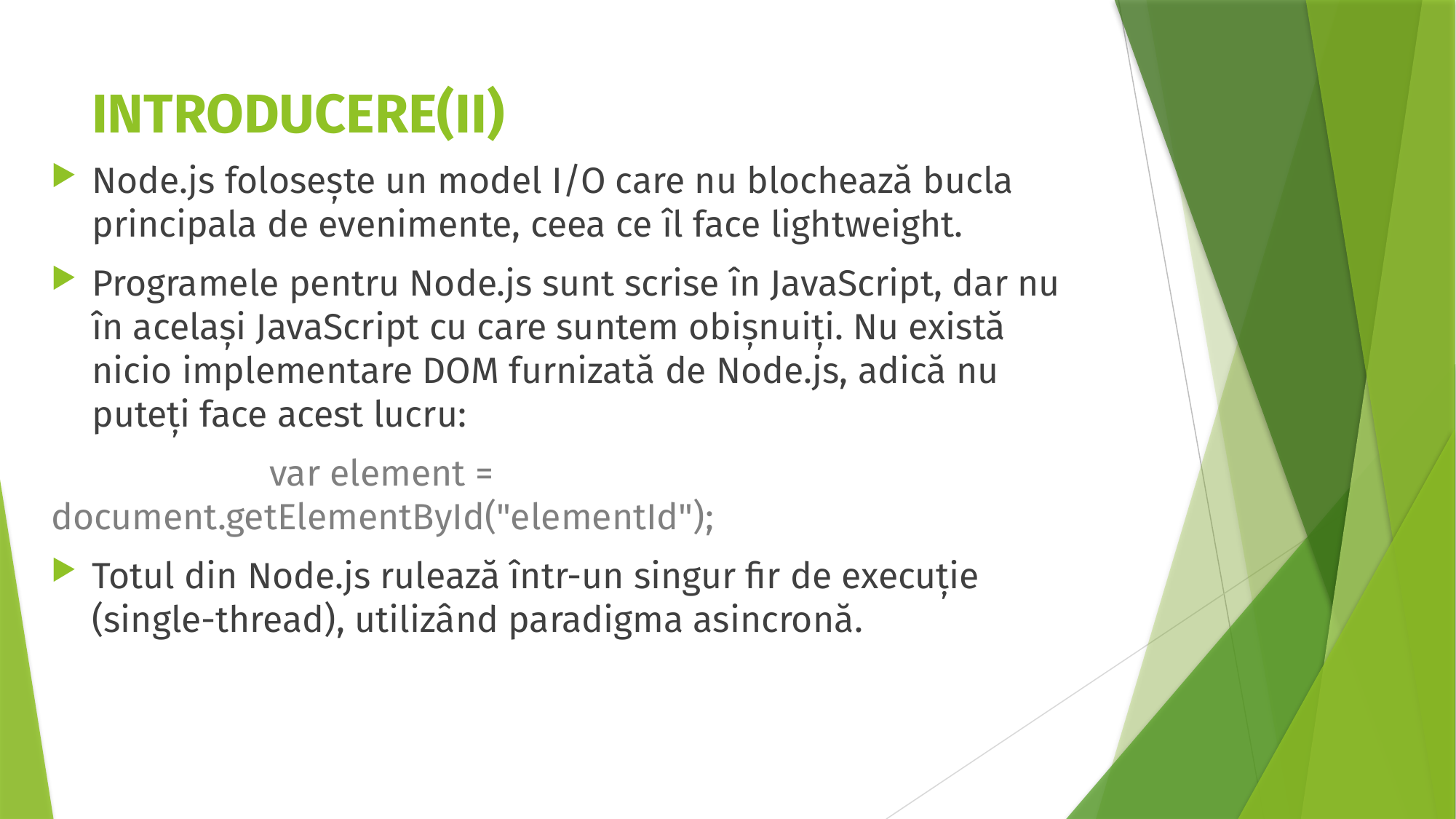

# INTRODUCERE(II)
Node.js folosește un model I/O care nu blochează bucla principala de evenimente, ceea ce îl face lightweight.
Programele pentru Node.js sunt scrise în JavaScript, dar nu în același JavaScript cu care suntem obișnuiți. Nu există nicio implementare DOM furnizată de Node.js, adică nu puteți face acest lucru:
		var element = document.getElementById("elementId");
Totul din Node.js rulează într-un singur fir de execuție (single-thread), utilizând paradigma asincronă.